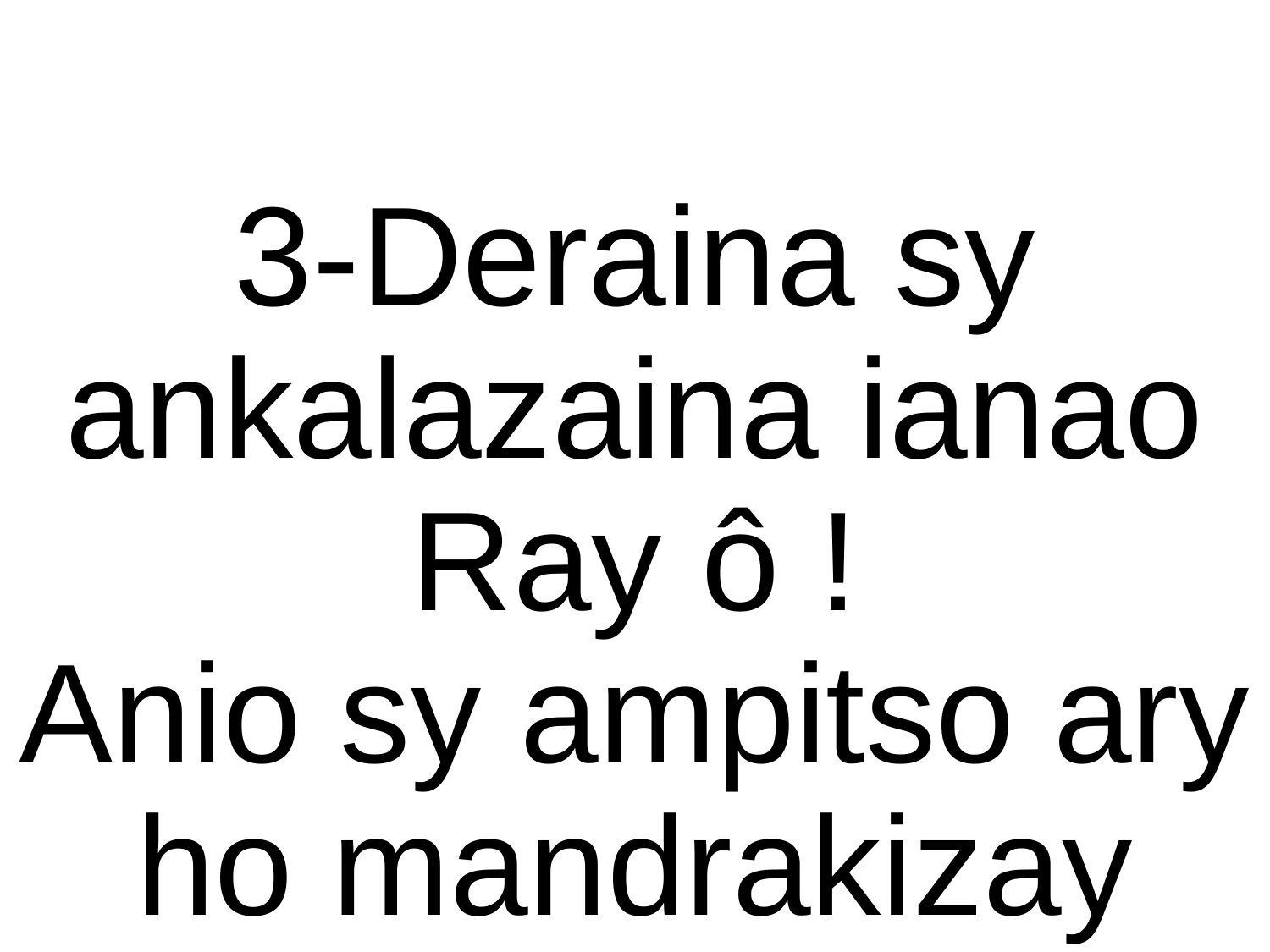

# 3-	Deraina sy ankalazaina ianao Ray ô ! Anio sy ampitso ary ho mandrakizay